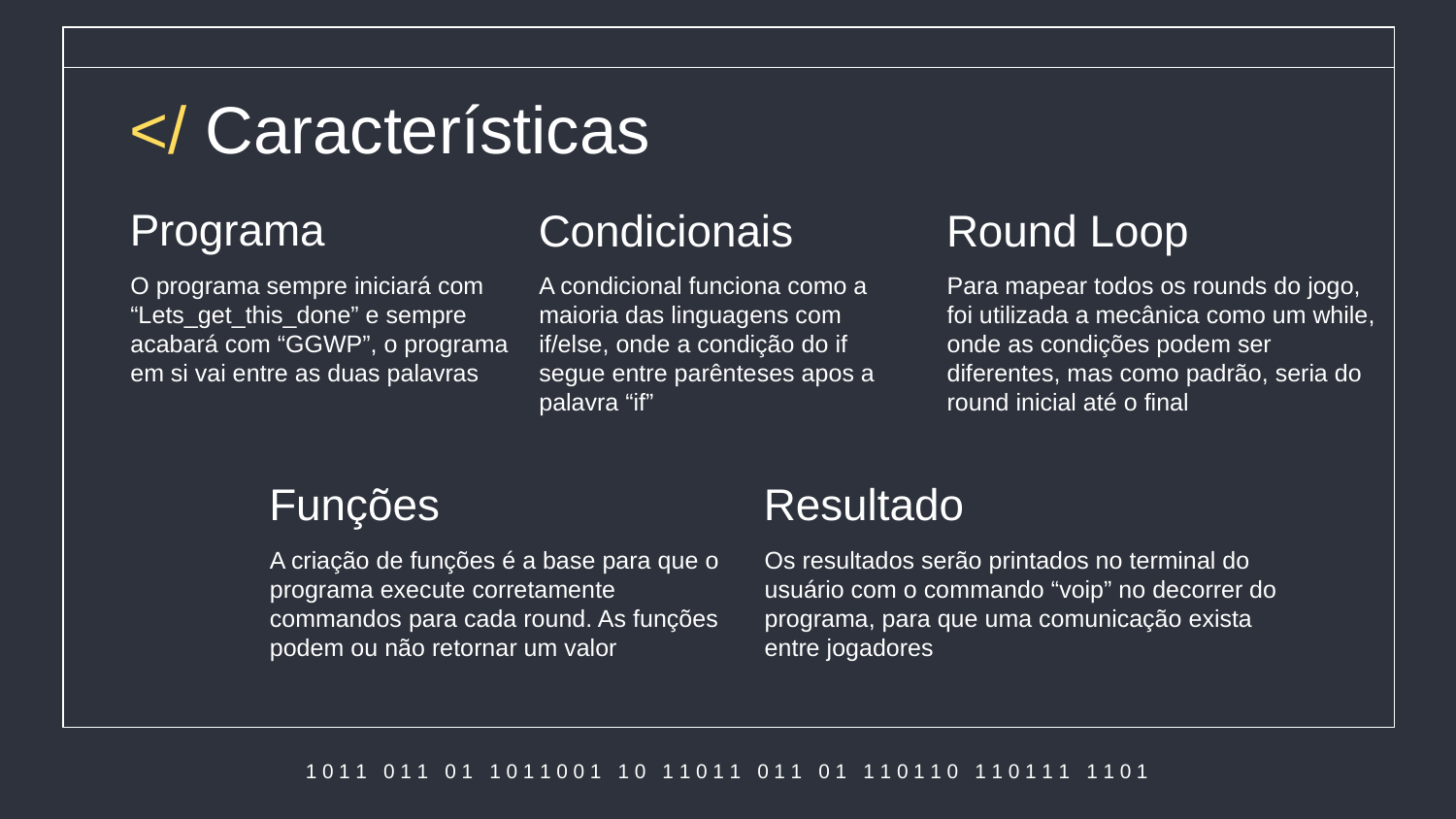

</ Características
# Programa
Condicionais
Round Loop
O programa sempre iniciará com “Lets_get_this_done” e sempre acabará com “GGWP”, o programa em si vai entre as duas palavras
A condicional funciona como a maioria das linguagens com if/else, onde a condição do if segue entre parênteses apos a palavra “if”
Para mapear todos os rounds do jogo, foi utilizada a mecânica como um while, onde as condições podem ser diferentes, mas como padrão, seria do round inicial até o final
Funções
Resultado
Os resultados serão printados no terminal do usuário com o commando “voip” no decorrer do programa, para que uma comunicação exista entre jogadores
A criação de funções é a base para que o programa execute corretamente commandos para cada round. As funções podem ou não retornar um valor